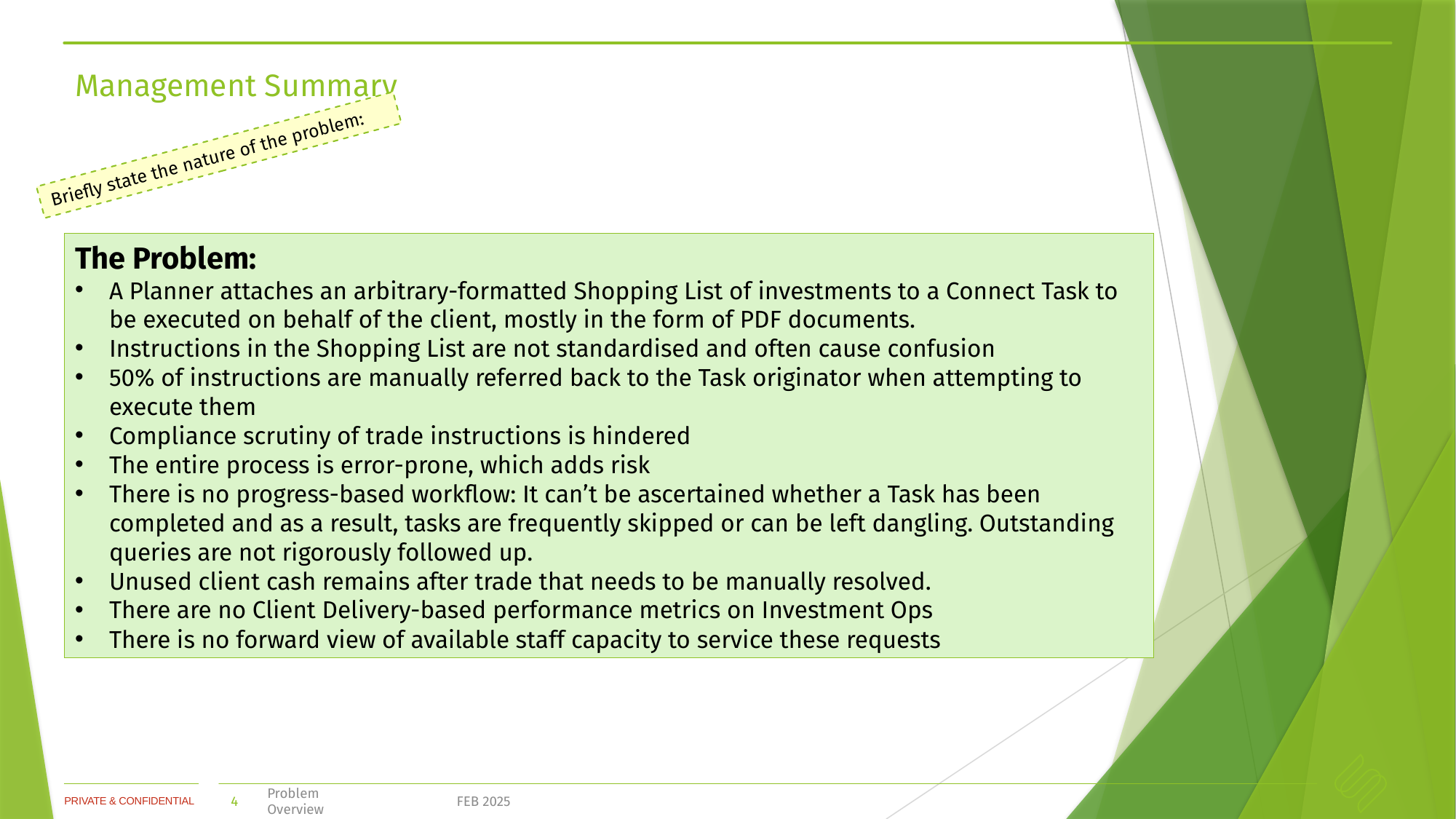

# Management Summary
Briefly state the nature of the problem:
The Problem:
A Planner attaches an arbitrary-formatted Shopping List of investments to a Connect Task to be executed on behalf of the client, mostly in the form of PDF documents.
Instructions in the Shopping List are not standardised and often cause confusion
50% of instructions are manually referred back to the Task originator when attempting to execute them
Compliance scrutiny of trade instructions is hindered
The entire process is error-prone, which adds risk
There is no progress-based workflow: It can’t be ascertained whether a Task has been completed and as a result, tasks are frequently skipped or can be left dangling. Outstanding queries are not rigorously followed up.
Unused client cash remains after trade that needs to be manually resolved.
There are no Client Delivery-based performance metrics on Investment Ops
There is no forward view of available staff capacity to service these requests
4
Problem Overview
FEB 2025